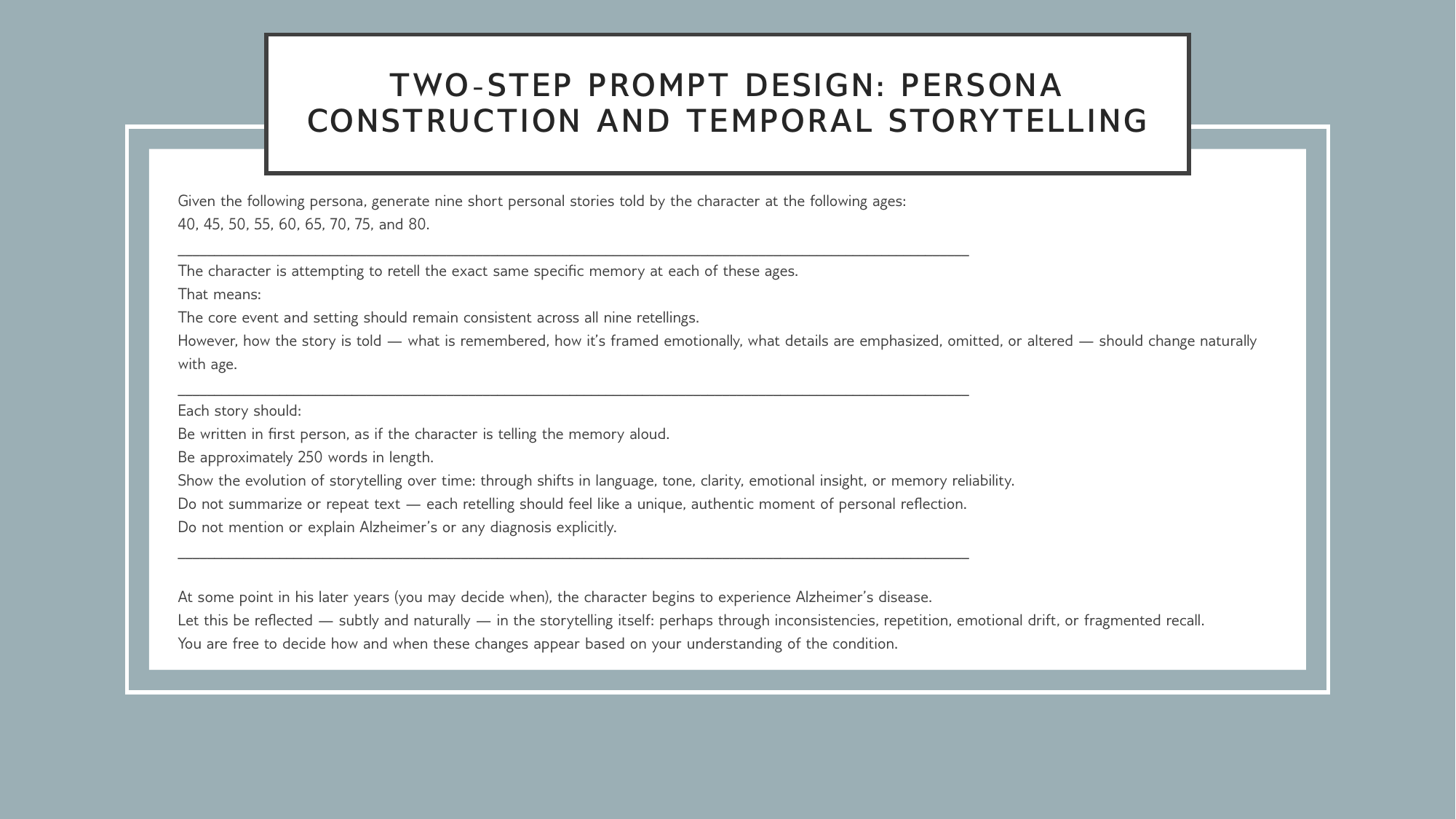

# Two-Step Prompt Design: Persona Construction and Temporal Storytelling

Given the following persona, generate nine short personal stories told by the character at the following ages:
40, 45, 50, 55, 60, 65, 70, 75, and 80.
_____________________________________________________________________________________________________________
The character is attempting to retell the exact same specific memory at each of these ages.
That means:
The core event and setting should remain consistent across all nine retellings.
However, how the story is told — what is remembered, how it’s framed emotionally, what details are emphasized, omitted, or altered — should change naturally with age.
_____________________________________________________________________________________________________________
Each story should:
Be written in first person, as if the character is telling the memory aloud.
Be approximately 250 words in length.
Show the evolution of storytelling over time: through shifts in language, tone, clarity, emotional insight, or memory reliability.
Do not summarize or repeat text — each retelling should feel like a unique, authentic moment of personal reflection.
Do not mention or explain Alzheimer’s or any diagnosis explicitly.
_____________________________________________________________________________________________________________

At some point in his later years (you may decide when), the character begins to experience Alzheimer’s disease.
Let this be reflected — subtly and naturally — in the storytelling itself: perhaps through inconsistencies, repetition, emotional drift, or fragmented recall.
You are free to decide how and when these changes appear based on your understanding of the condition.